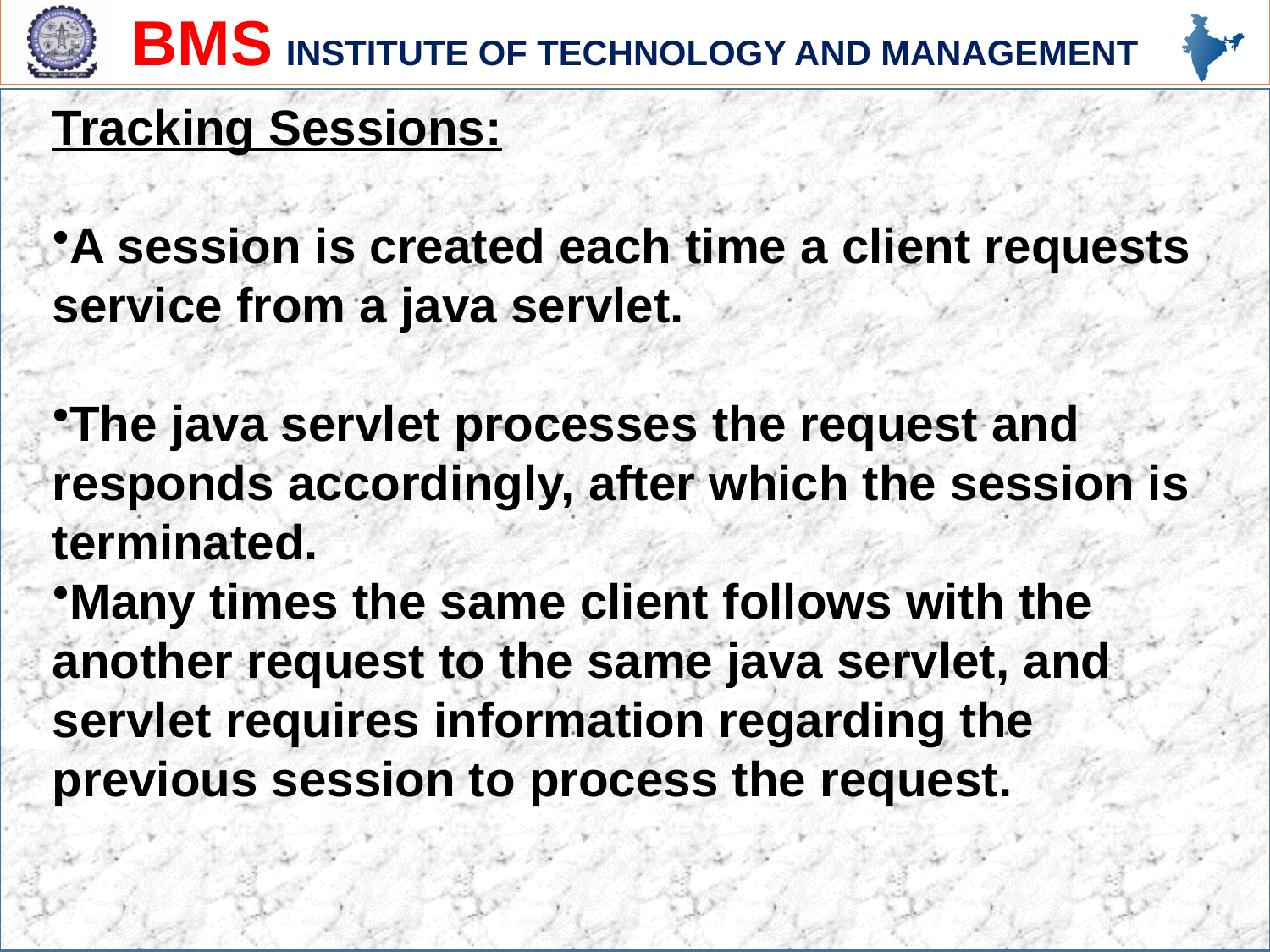

Tracking Sessions:

A session is created each time a client requests
service from a java servlet.

The java servlet processes the request and
responds accordingly, after which the session is
terminated.
Many times the same client follows with the
another request to the same java servlet, and
servlet requires information regarding the
previous session to process the request.